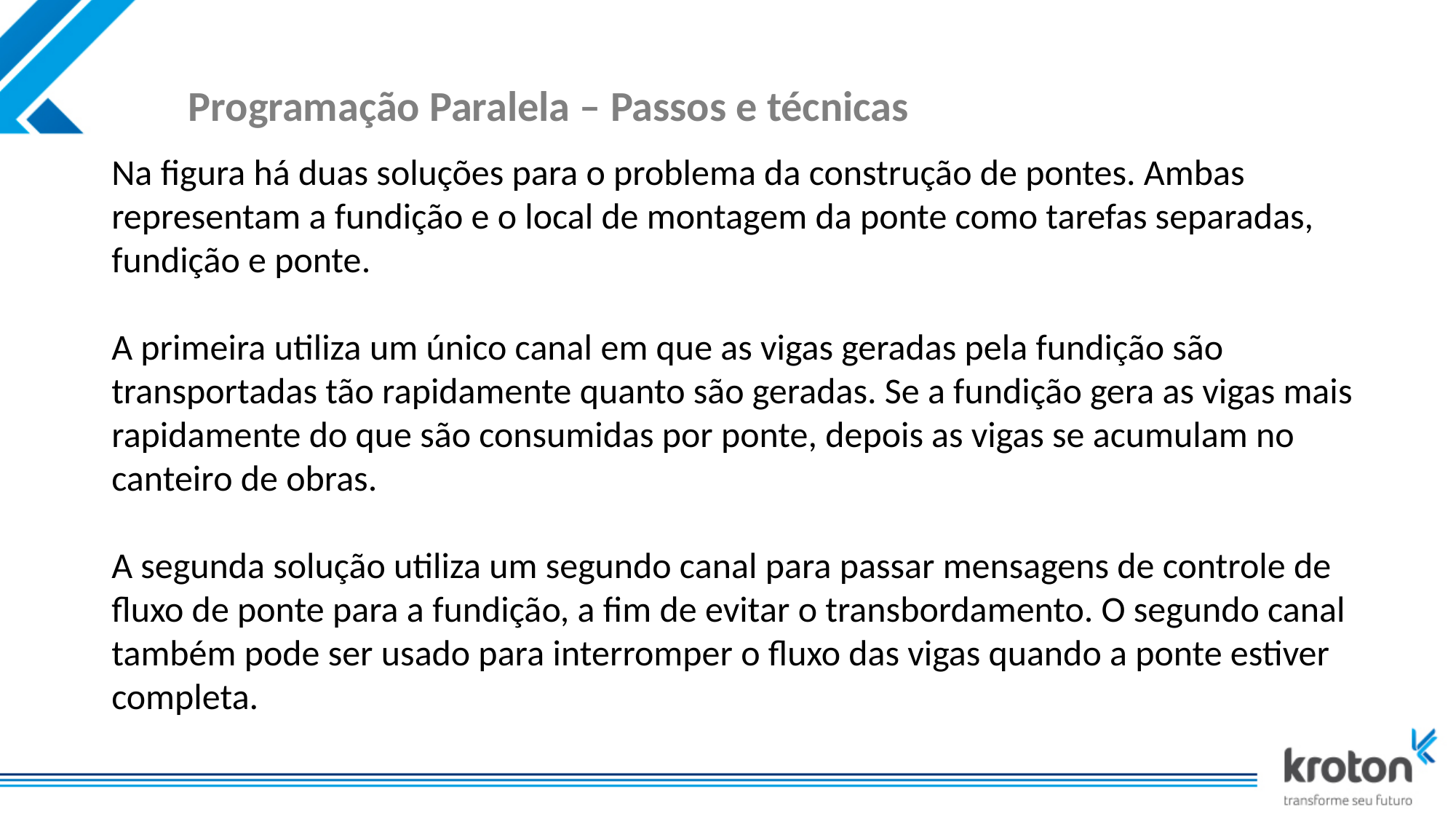

# Programação Paralela – Passos e técnicas
Na figura há duas soluções para o problema da construção de pontes. Ambas representam a fundição e o local de montagem da ponte como tarefas separadas, fundição e ponte.

A primeira utiliza um único canal em que as vigas geradas pela fundição são transportadas tão rapidamente quanto são geradas. Se a fundição gera as vigas mais rapidamente do que são consumidas por ponte, depois as vigas se acumulam no canteiro de obras.

A segunda solução utiliza um segundo canal para passar mensagens de controle de fluxo de ponte para a fundição, a fim de evitar o transbordamento. O segundo canal também pode ser usado para interromper o fluxo das vigas quando a ponte estiver completa.